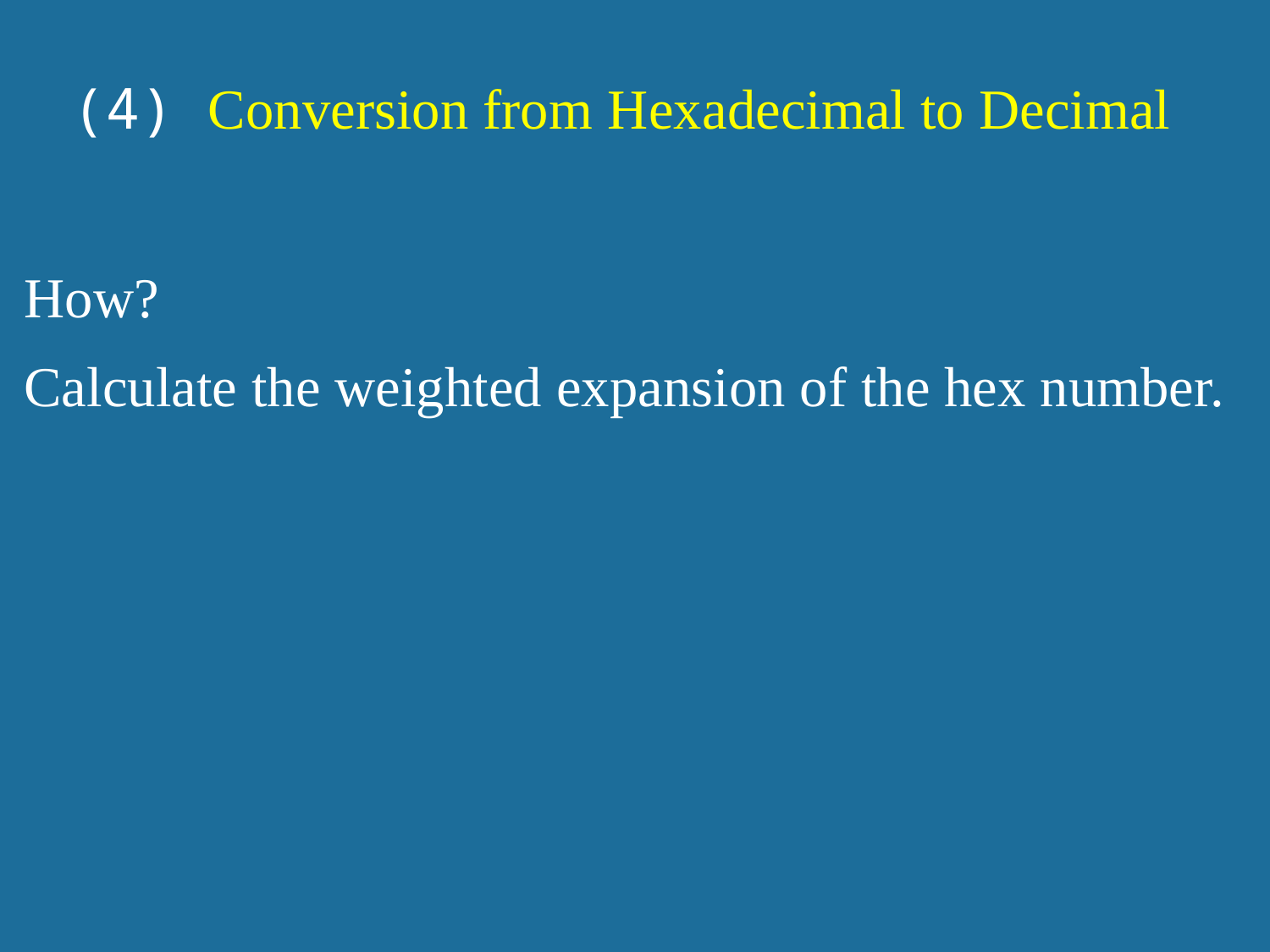

(4) Conversion from Hexadecimal to Decimal
How?

Calculate the weighted expansion of the hex number.